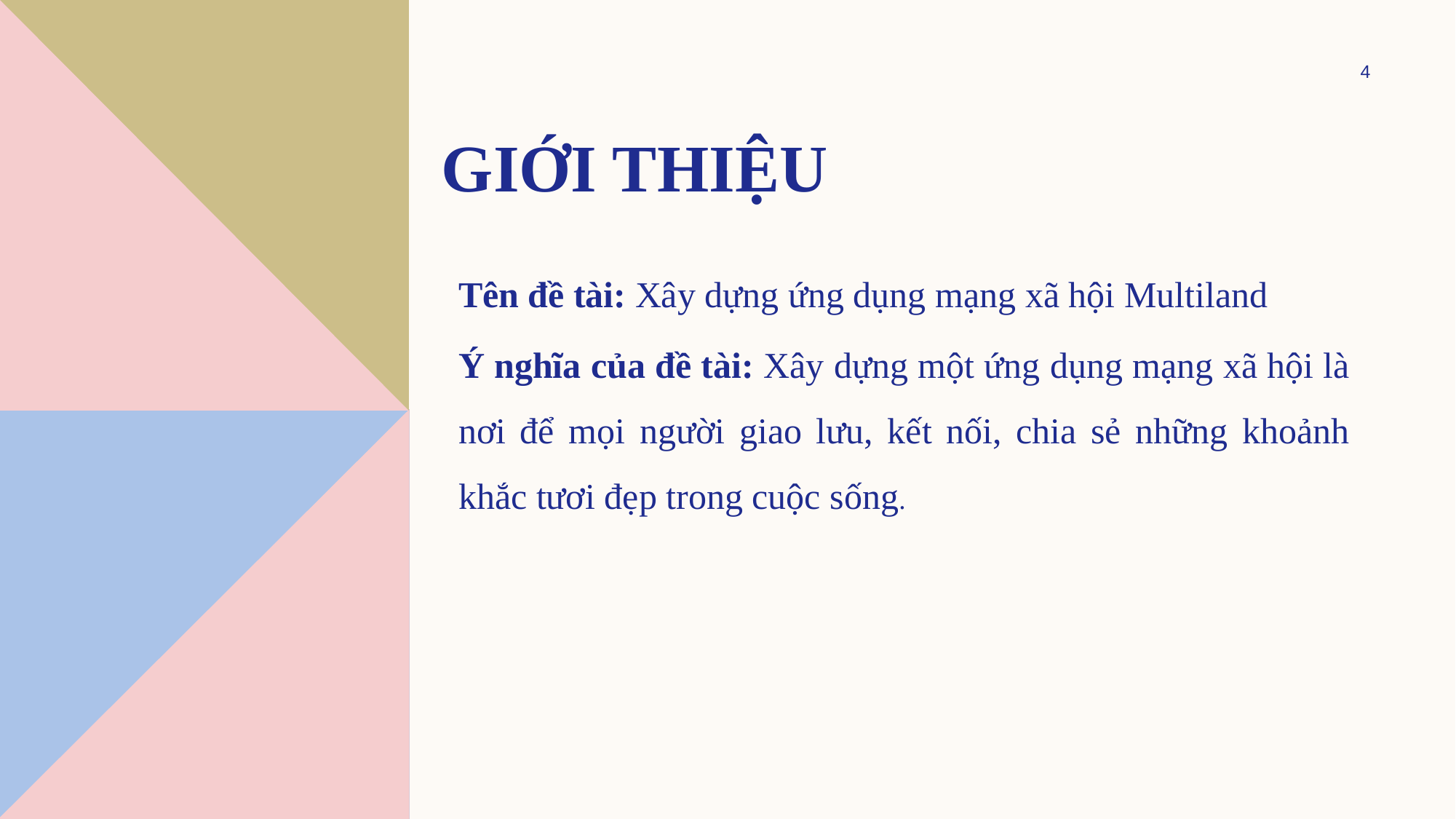

4
# Giới thiệu
Tên đề tài: Xây dựng ứng dụng mạng xã hội Multiland
Ý nghĩa của đề tài: Xây dựng một ứng dụng mạng xã hội là nơi để mọi người giao lưu, kết nối, chia sẻ những khoảnh khắc tươi đẹp trong cuộc sống.